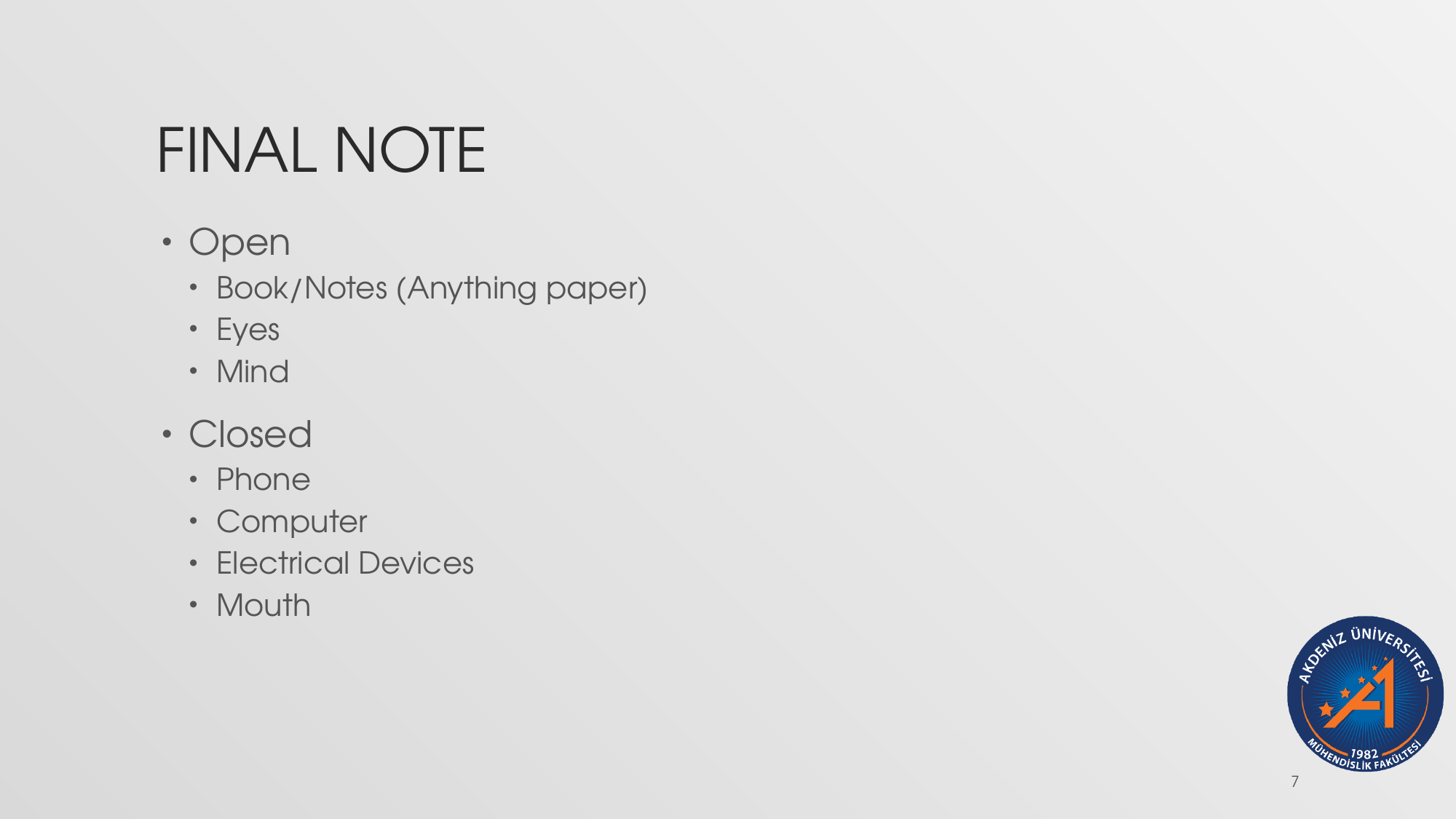

# FINAL NOTE
Open
Book/Notes (Anything paper)
Eyes
Mind
Closed
Phone
Computer
Electrical Devices
Mouth
7